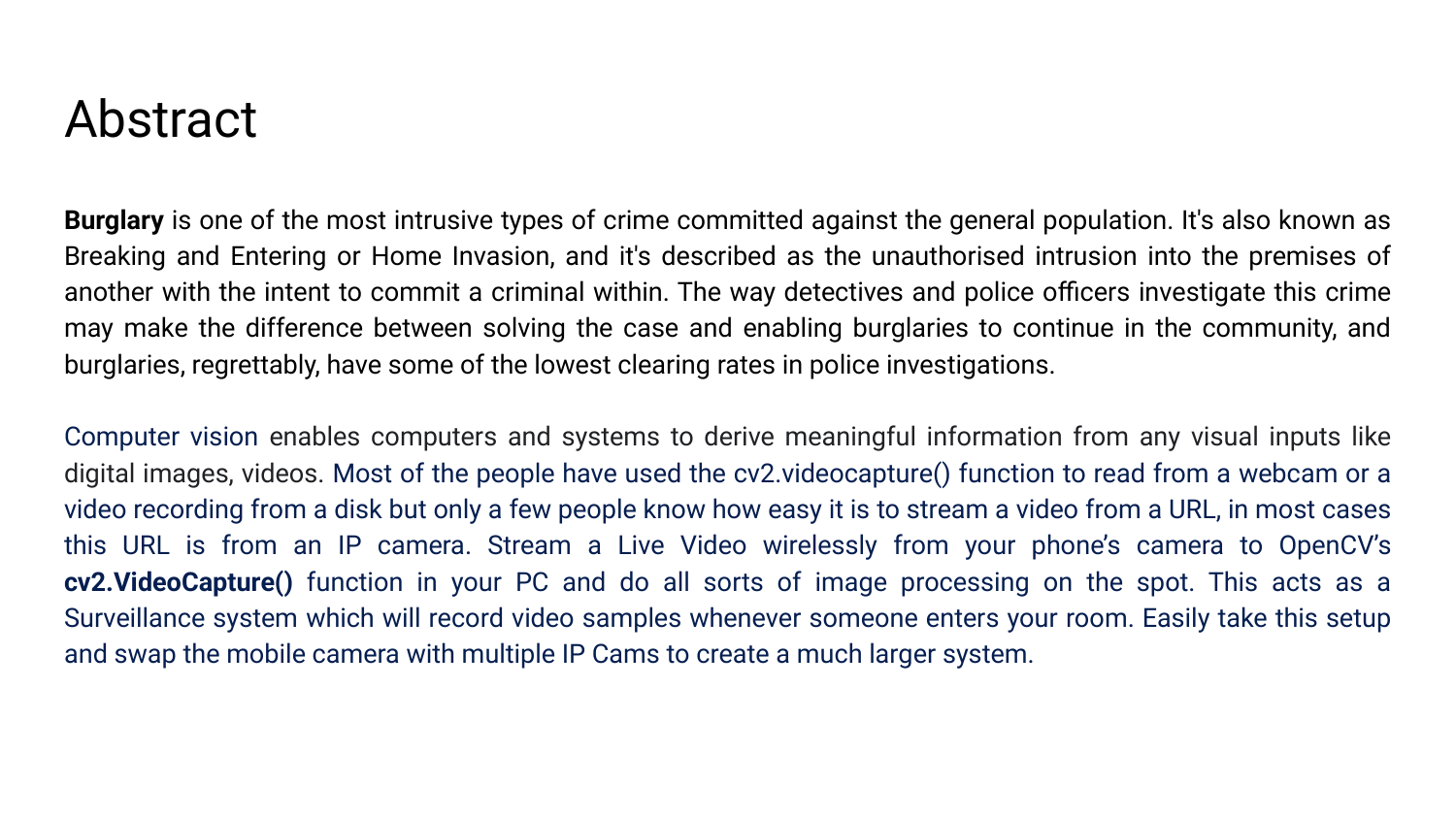

# Abstract
Burglary is one of the most intrusive types of crime committed against the general population. It's also known as Breaking and Entering or Home Invasion, and it's described as the unauthorised intrusion into the premises of another with the intent to commit a criminal within. The way detectives and police officers investigate this crime may make the difference between solving the case and enabling burglaries to continue in the community, and burglaries, regrettably, have some of the lowest clearing rates in police investigations.

Computer vision enables computers and systems to derive meaningful information from any visual inputs like digital images, videos. Most of the people have used the cv2.videocapture() function to read from a webcam or a video recording from a disk but only a few people know how easy it is to stream a video from a URL, in most cases this URL is from an IP camera. Stream a Live Video wirelessly from your phone’s camera to OpenCV’s cv2.VideoCapture() function in your PC and do all sorts of image processing on the spot. This acts as a Surveillance system which will record video samples whenever someone enters your room. Easily take this setup and swap the mobile camera with multiple IP Cams to create a much larger system.